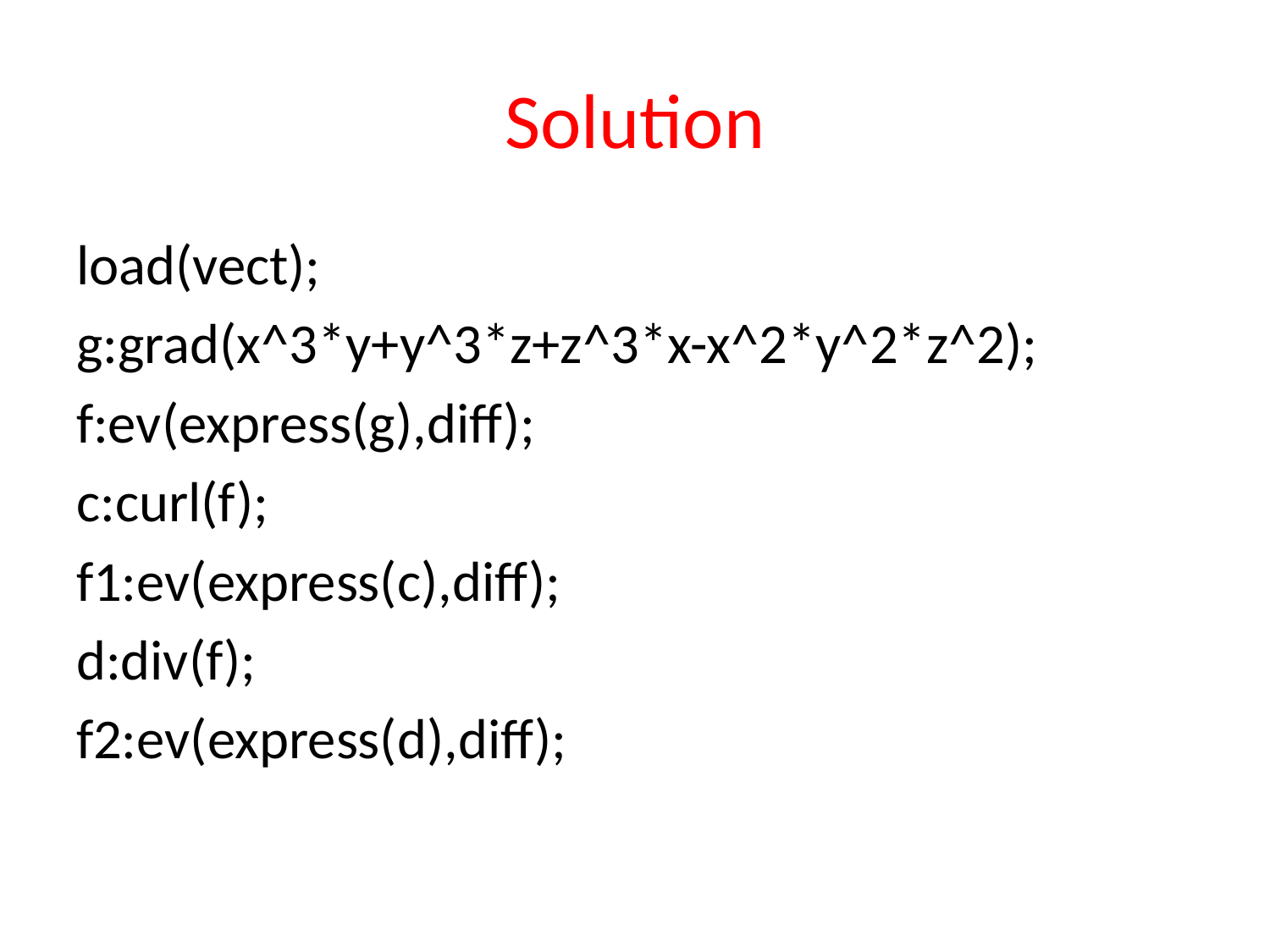

# Solution
load(vect);
g:grad(x^3*y+y^3*z+z^3*x-x^2*y^2*z^2);
f:ev(express(g),diff);
c:curl(f);
f1:ev(express(c),diff);
d:div(f);
f2:ev(express(d),diff);